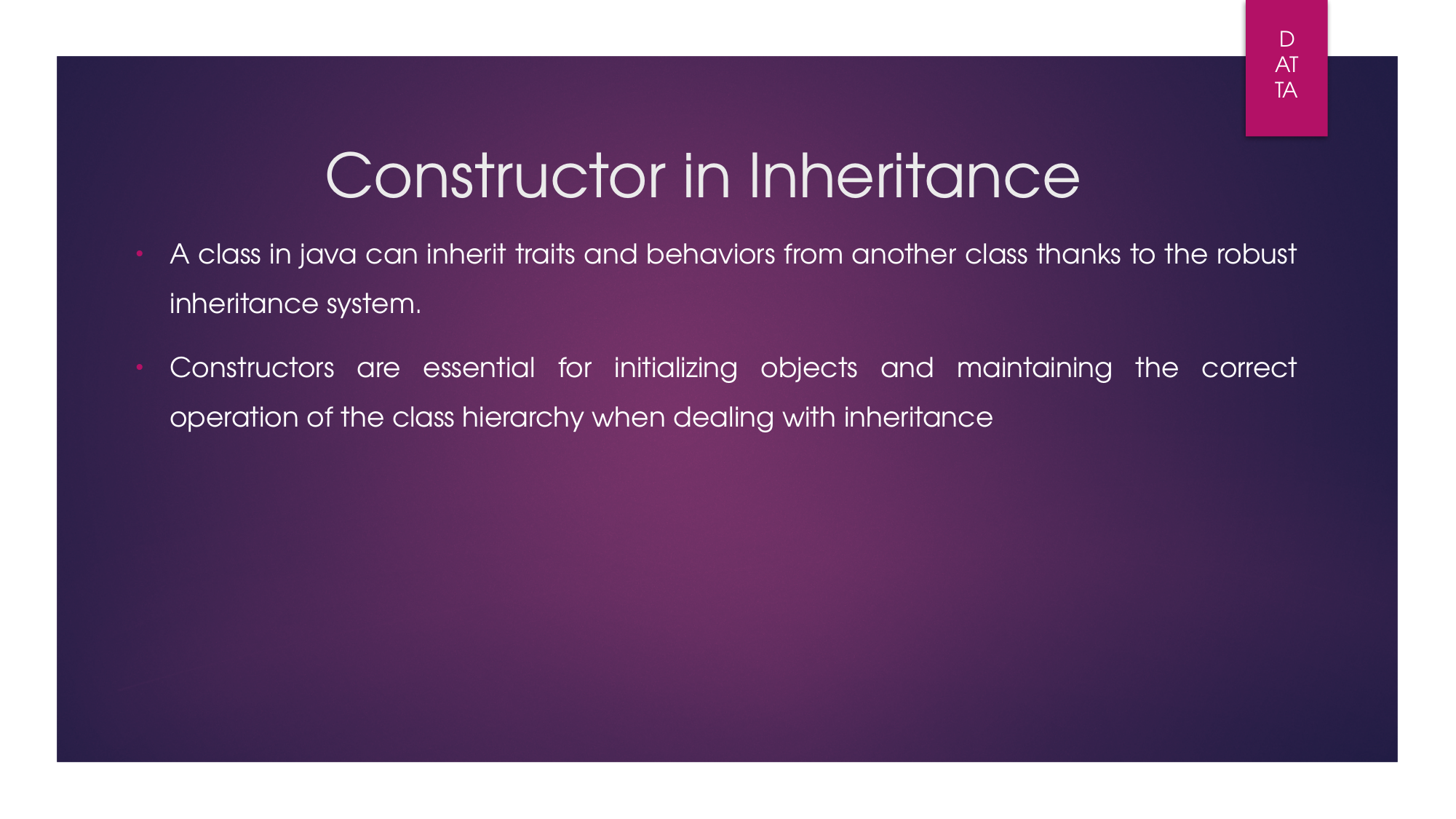

DAT
TA
# Constructor in Inheritance
A class in java can inherit traits and behaviors from another class thanks to the robust inheritance system.
Constructors are essential for initializing objects and maintaining the correct operation of the class hierarchy when dealing with inheritance